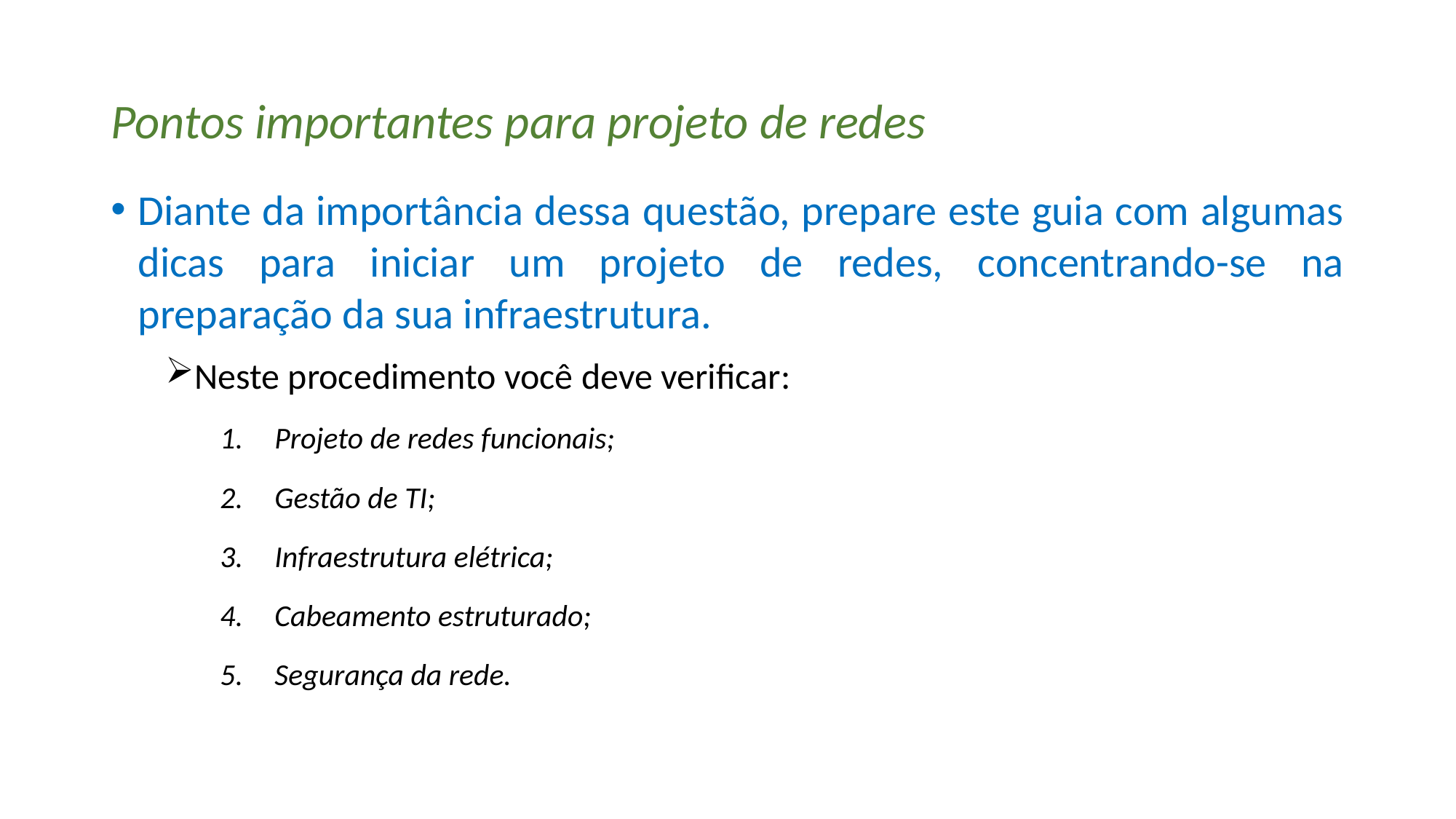

# Pontos importantes para projeto de redes
Diante da importância dessa questão, prepare este guia com algumas dicas para iniciar um projeto de redes, concentrando-se na preparação da sua infraestrutura.
Neste procedimento você deve verificar:
Projeto de redes funcionais;
Gestão de TI;
Infraestrutura elétrica;
Cabeamento estruturado;
Segurança da rede.